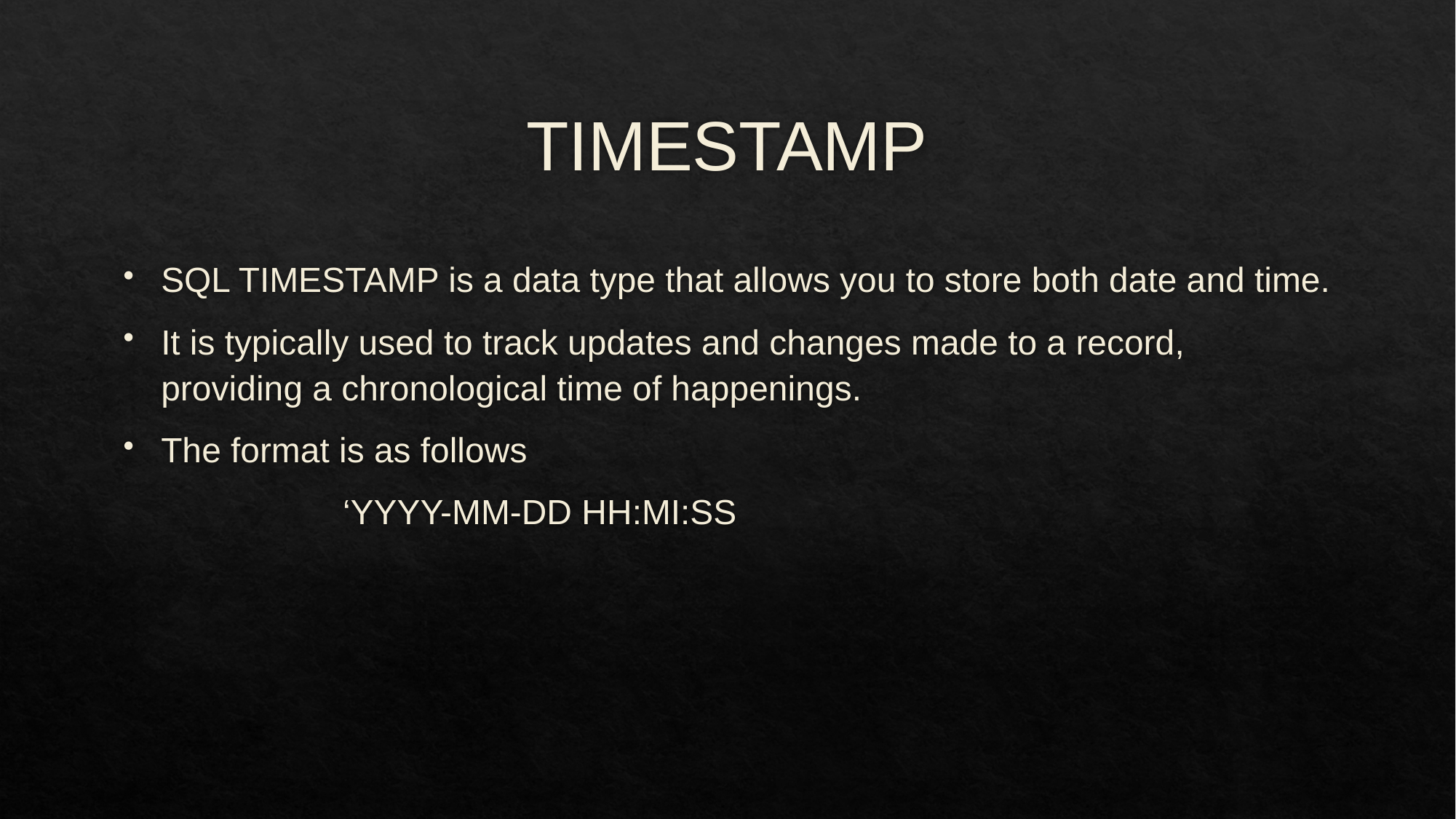

# TIMESTAMP
SQL TIMESTAMP is a data type that allows you to store both date and time.
It is typically used to track updates and changes made to a record, providing a chronological time of happenings.
The format is as follows
		‘YYYY-MM-DD HH:MI:SS